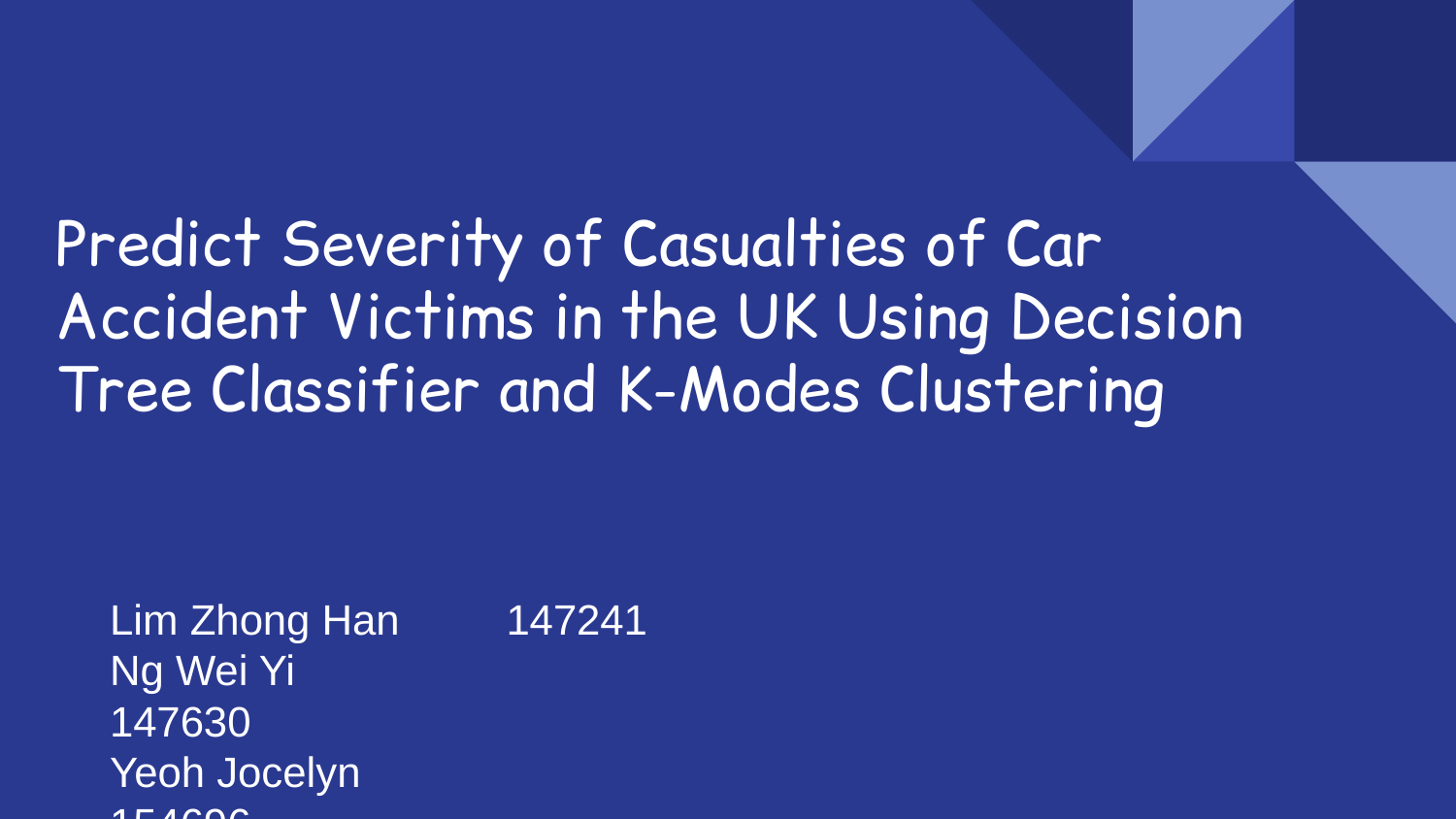

# Predict Severity of Casualties of Car Accident Victims in the UK Using Decision Tree Classifier and K-Modes Clustering
Lim Zhong Han         147241
Ng Wei Yi                     147630
Yeoh Jocelyn                154696